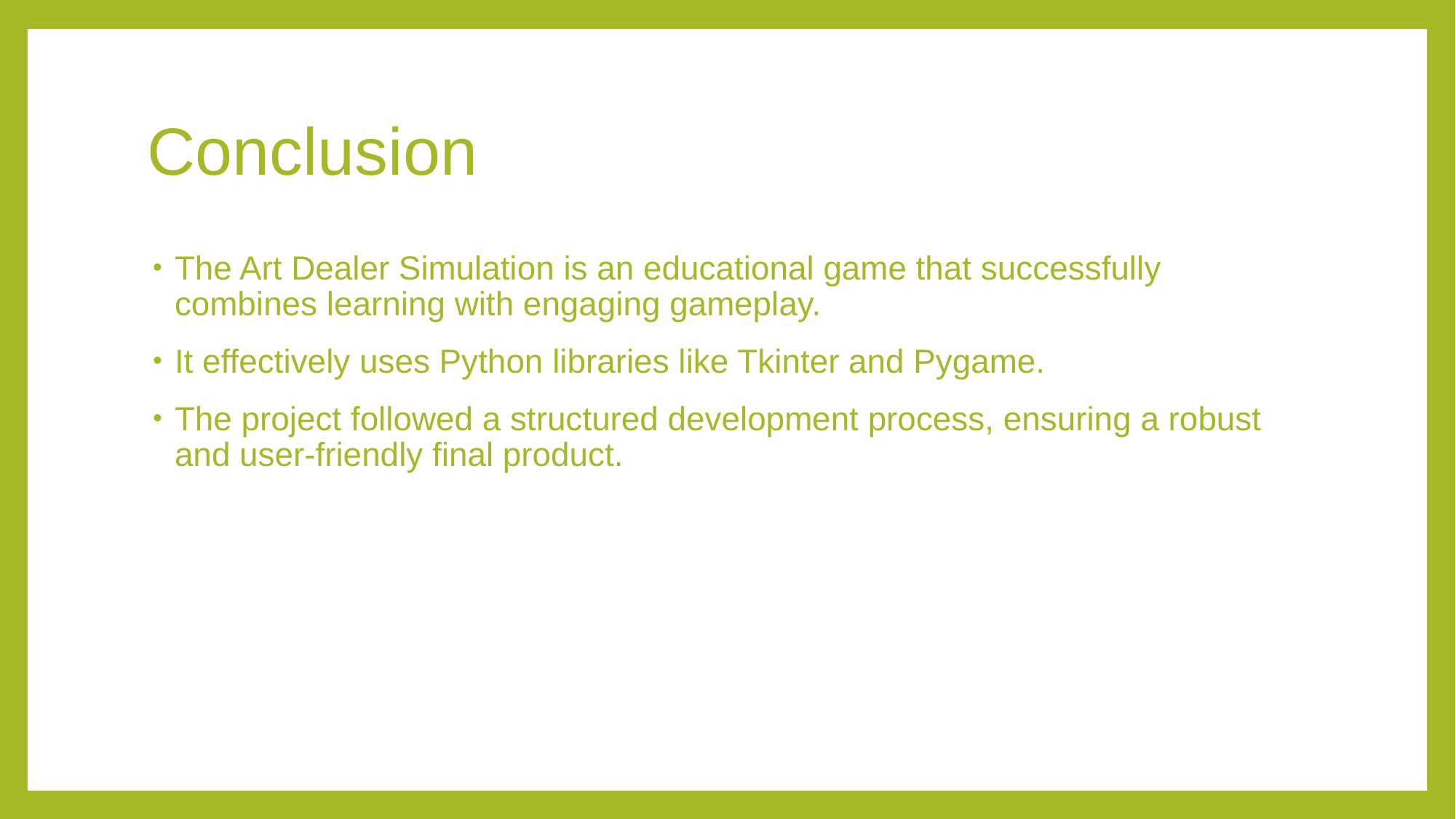

# Conclusion
The Art Dealer Simulation is an educational game that successfully combines learning with engaging gameplay.
It effectively uses Python libraries like Tkinter and Pygame.
The project followed a structured development process, ensuring a robust and user-friendly final product.